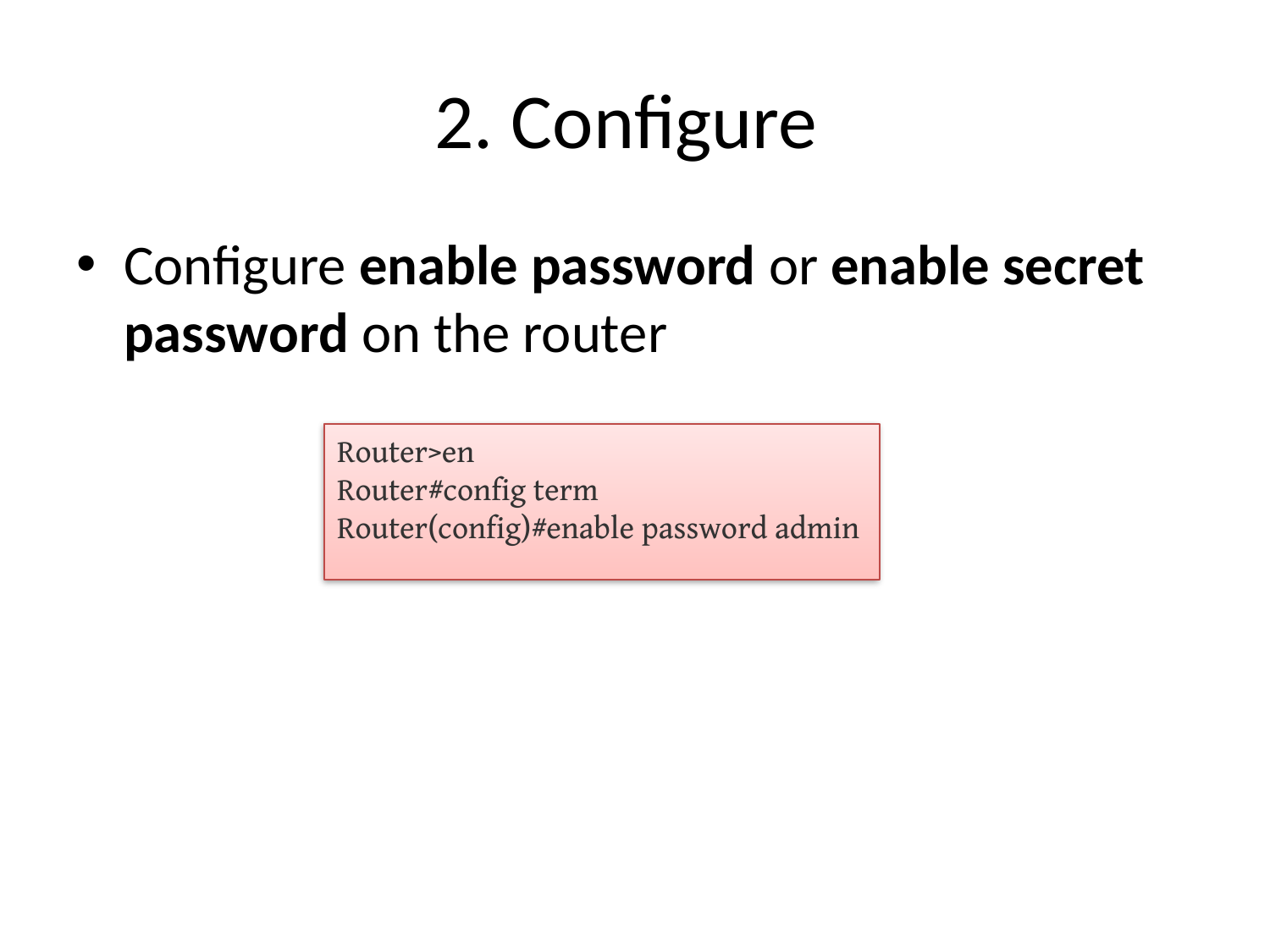

# 2. Configure
Configure enable password or enable secret password on the router
Router>en
Router#config term
Router(config)#enable password admin